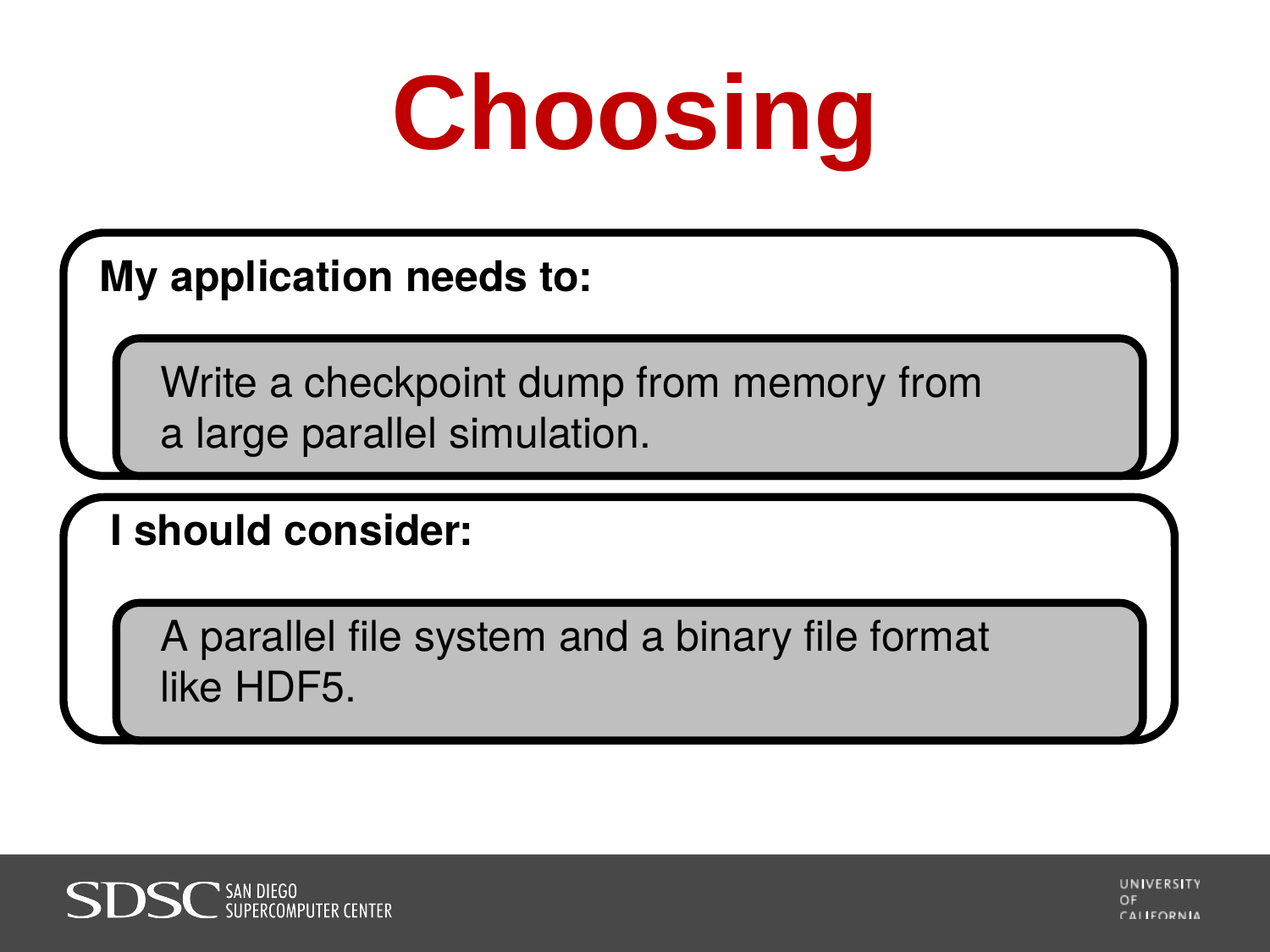

# Choosing

My application needs to:

Write a checkpoint dump from memory from a large parallel simulation.

I should consider:

A parallel file system and a binary file format
like HDF5.